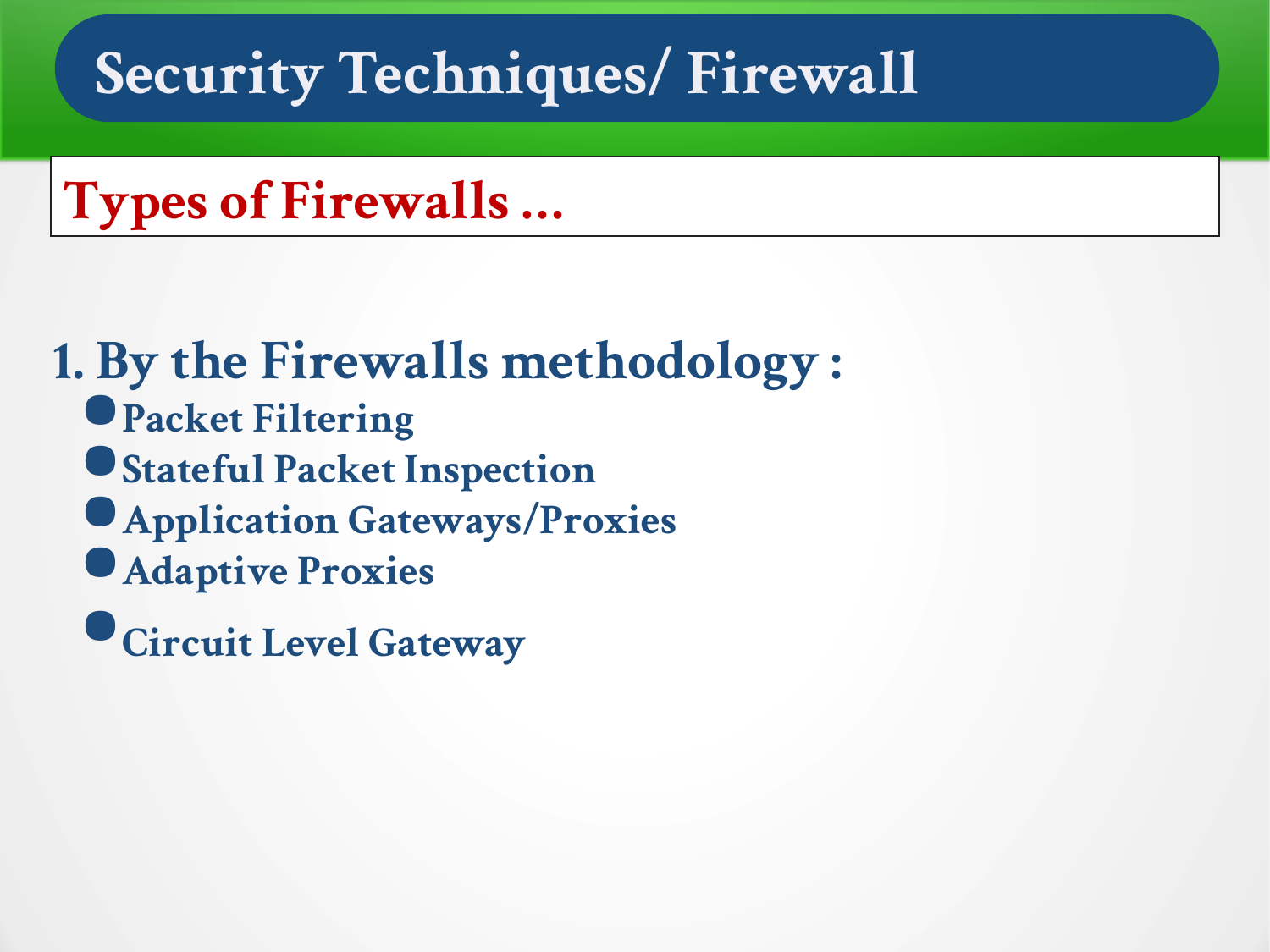

Security Techniques/ Firewall
Types of Firewalls …
1. By the Firewalls methodology :
Packet Filtering
Stateful Packet Inspection
Application Gateways/Proxies
Adaptive Proxies
Circuit Level Gateway